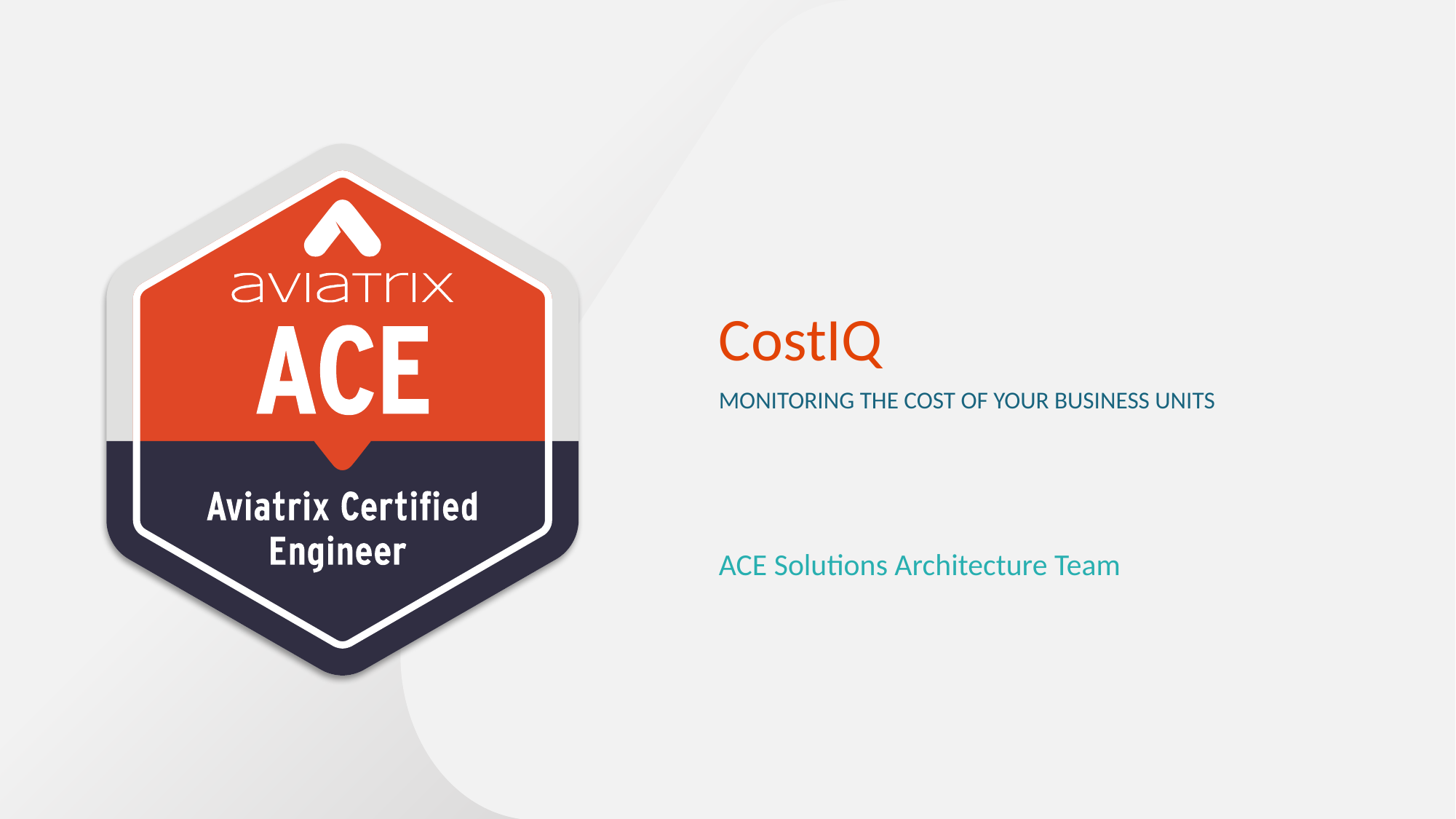

# CostIQ
Monitoring the cost of your business units

ACE Solutions Architecture Team